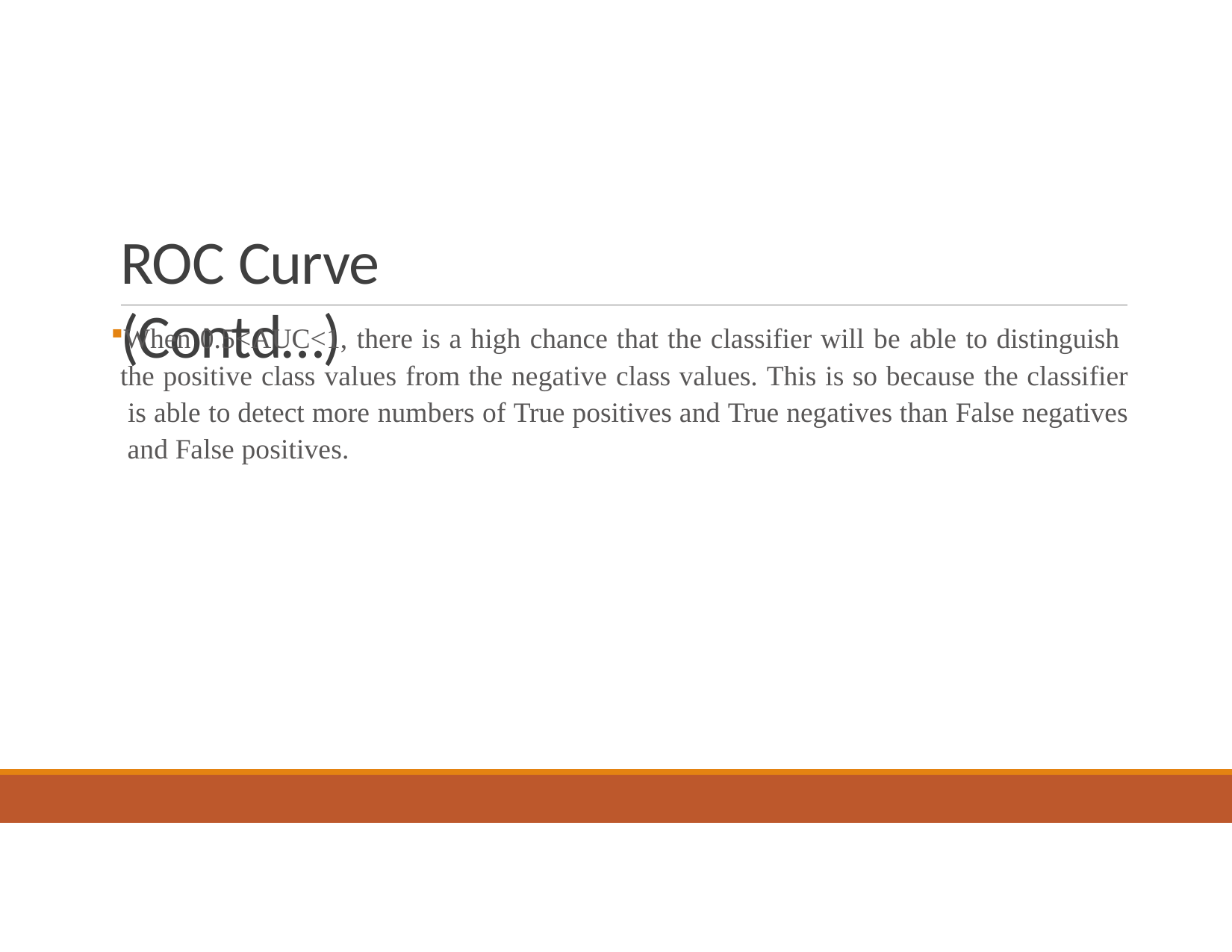

# ROC Curve (Contd…)
When 0.5<AUC<1, there is a high chance that the classifier will be able to distinguish  the positive class values from the negative class values. This is so because the classifier  is able to detect more numbers of True positives and True negatives than False negatives  and False positives.